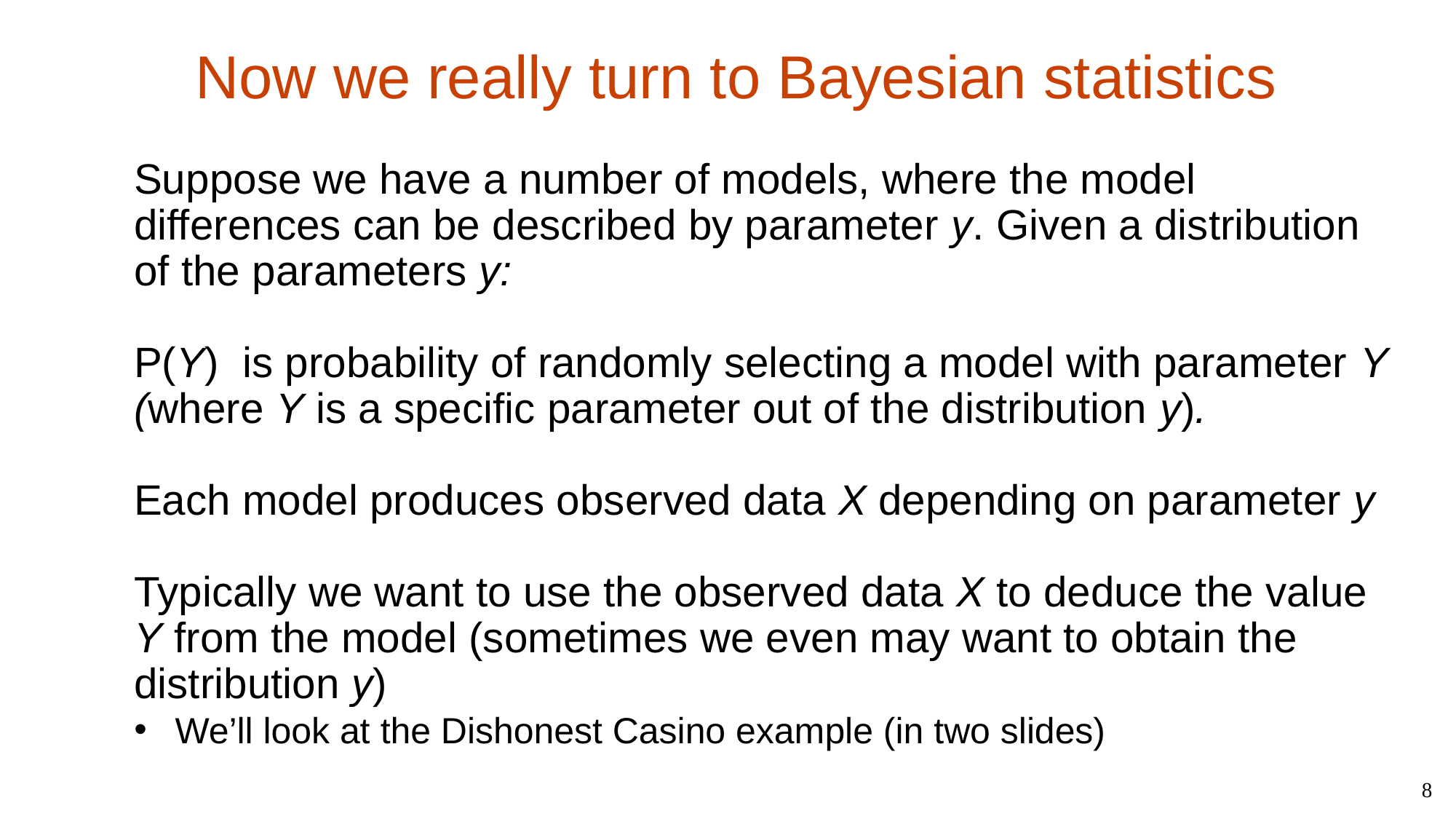

Now we really turn to Bayesian statistics

Suppose we have a number of models, where the model differences can be described by parameter y. Given a distribution of the parameters y:

P(Y)  is probability of randomly selecting a model with parameter Y (where Y is a specific parameter out of the distribution y).

Each model produces observed data X depending on parameter y

Typically we want to use the observed data X to deduce the value Y from the model (sometimes we even may want to obtain the distribution y)
We’ll look at the Dishonest Casino example (in two slides)

8